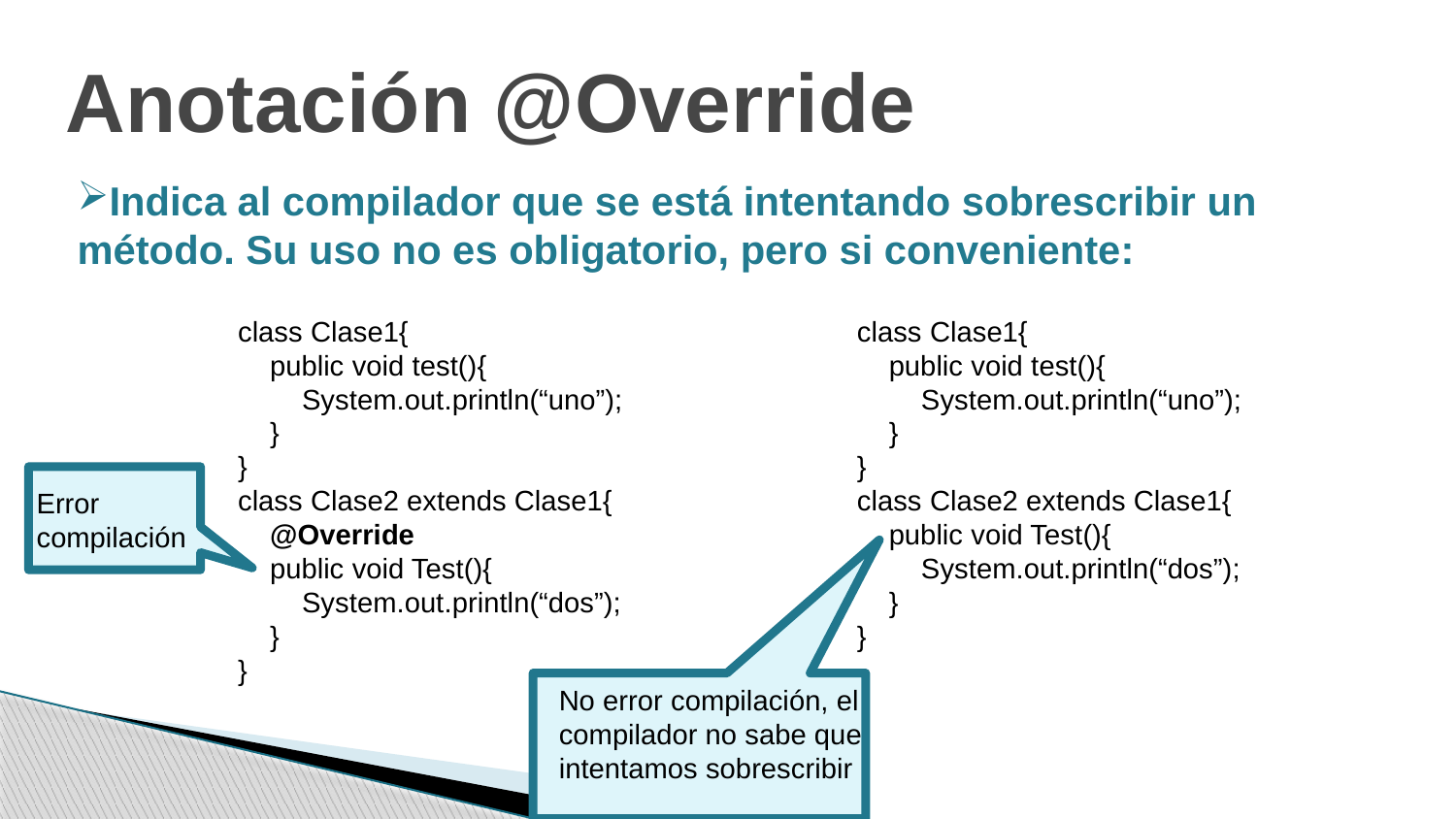

Anotación @Override
Indica al compilador que se está intentando sobrescribir un método. Su uso no es obligatorio, pero si conveniente:

class Clase1{
    public void test(){
        System.out.println(“uno”);
    }
}
class Clase2 extends Clase1{
    @Override
    public void Test(){
        System.out.println(“dos”);
    }
}
class Clase1{
    public void test(){
        System.out.println(“uno”);
    }
}
class Clase2 extends Clase1{
    public void Test(){
        System.out.println(“dos”);
    }
}

Error compilación

No error compilación, el compilador no sabe que intentamos sobrescribir